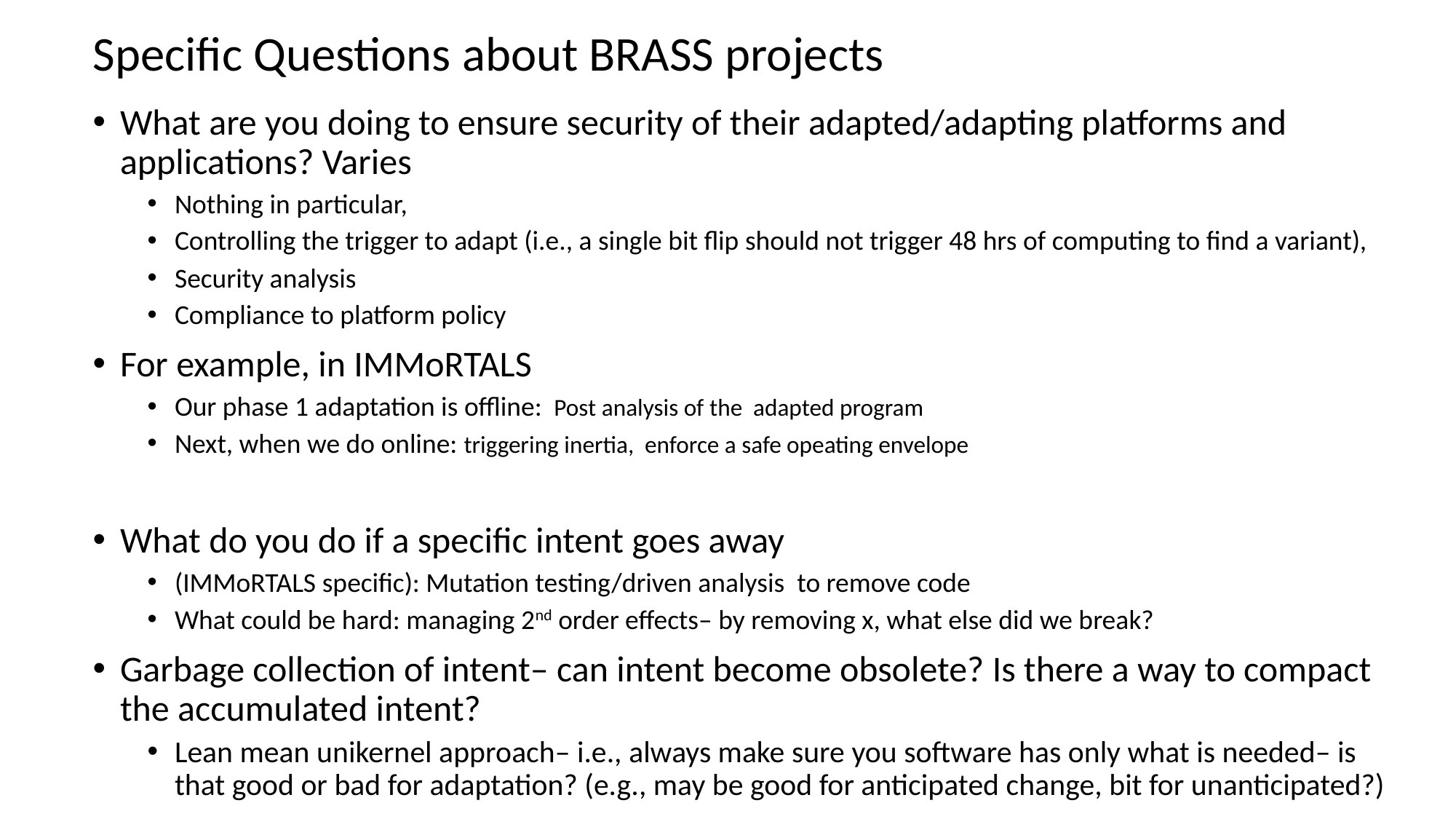

# Specific Questions about BRASS projects
What are you doing to ensure security of their adapted/adapting platforms and applications? Varies
Nothing in particular,
Controlling the trigger to adapt (i.e., a single bit flip should not trigger 48 hrs of computing to find a variant),
Security analysis
Compliance to platform policy
For example, in IMMoRTALS
Our phase 1 adaptation is offline:  Post analysis of the  adapted program
Next, when we do online: triggering inertia,  enforce a safe opeating envelope

What do you do if a specific intent goes away
(IMMoRTALS specific): Mutation testing/driven analysis  to remove code
What could be hard: managing 2nd order effects– by removing x, what else did we break?
Garbage collection of intent– can intent become obsolete? Is there a way to compact the accumulated intent?
Lean mean unikernel approach– i.e., always make sure you software has only what is needed– is that good or bad for adaptation? (e.g., may be good for anticipated change, bit for unanticipated?)